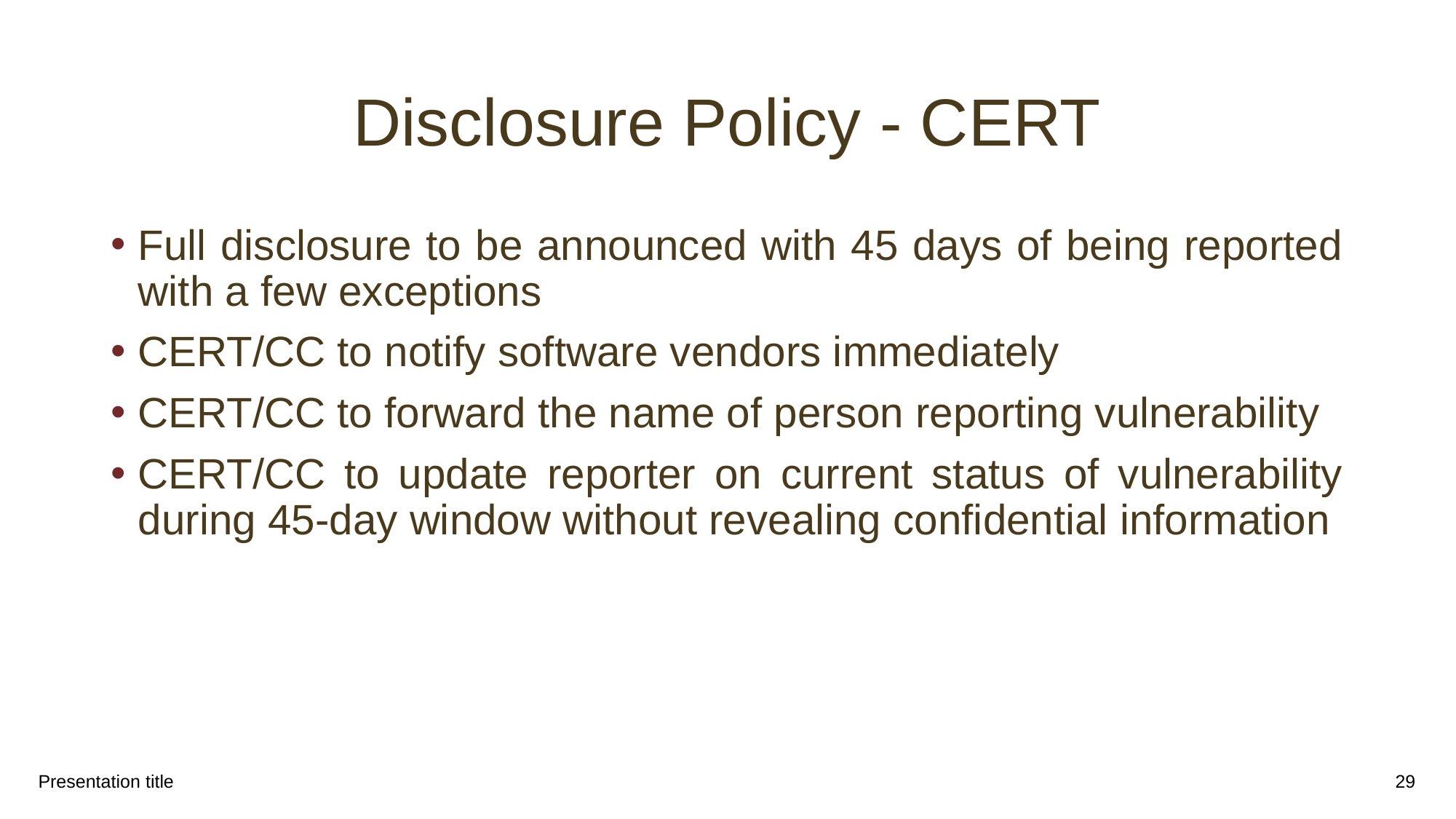

# Disclosure Policy - CERT
Full disclosure to be announced with 45 days of being reported with a few exceptions
CERT/CC to notify software vendors immediately
CERT/CC to forward the name of person reporting vulnerability
CERT/CC to update reporter on current status of vulnerability during 45-day window without revealing confidential information
Presentation title
29